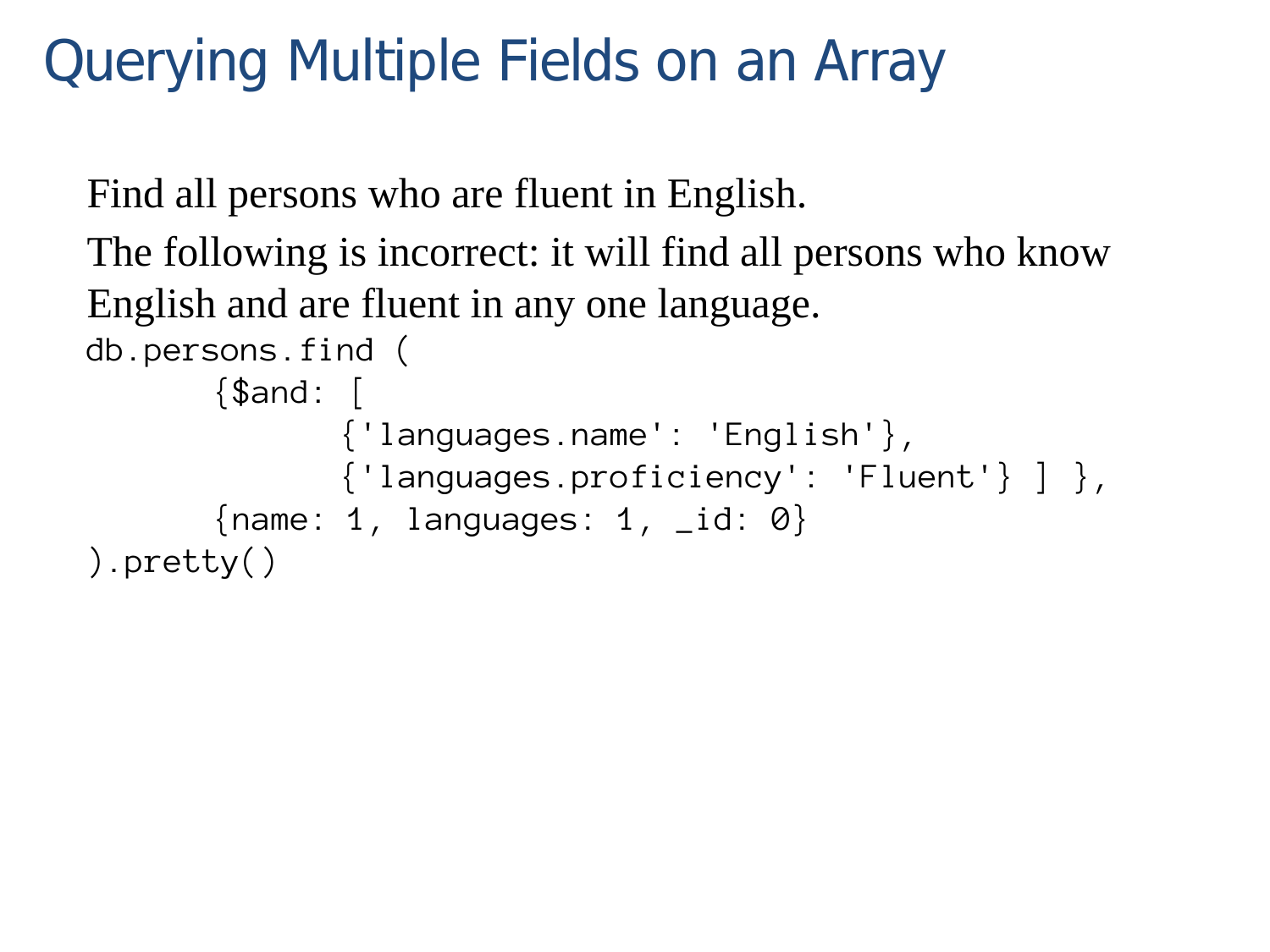

# Querying Multiple Fields on an Array
Find all persons who are fluent in English.
The following is incorrect: it will find all persons who know English and are fluent in any one language.
db.persons.find (
	{$and: [
		{'languages.name': 'English'},
		{'languages.proficiency': 'Fluent'} ] },
	{name: 1, languages: 1, _id: 0}
).pretty()